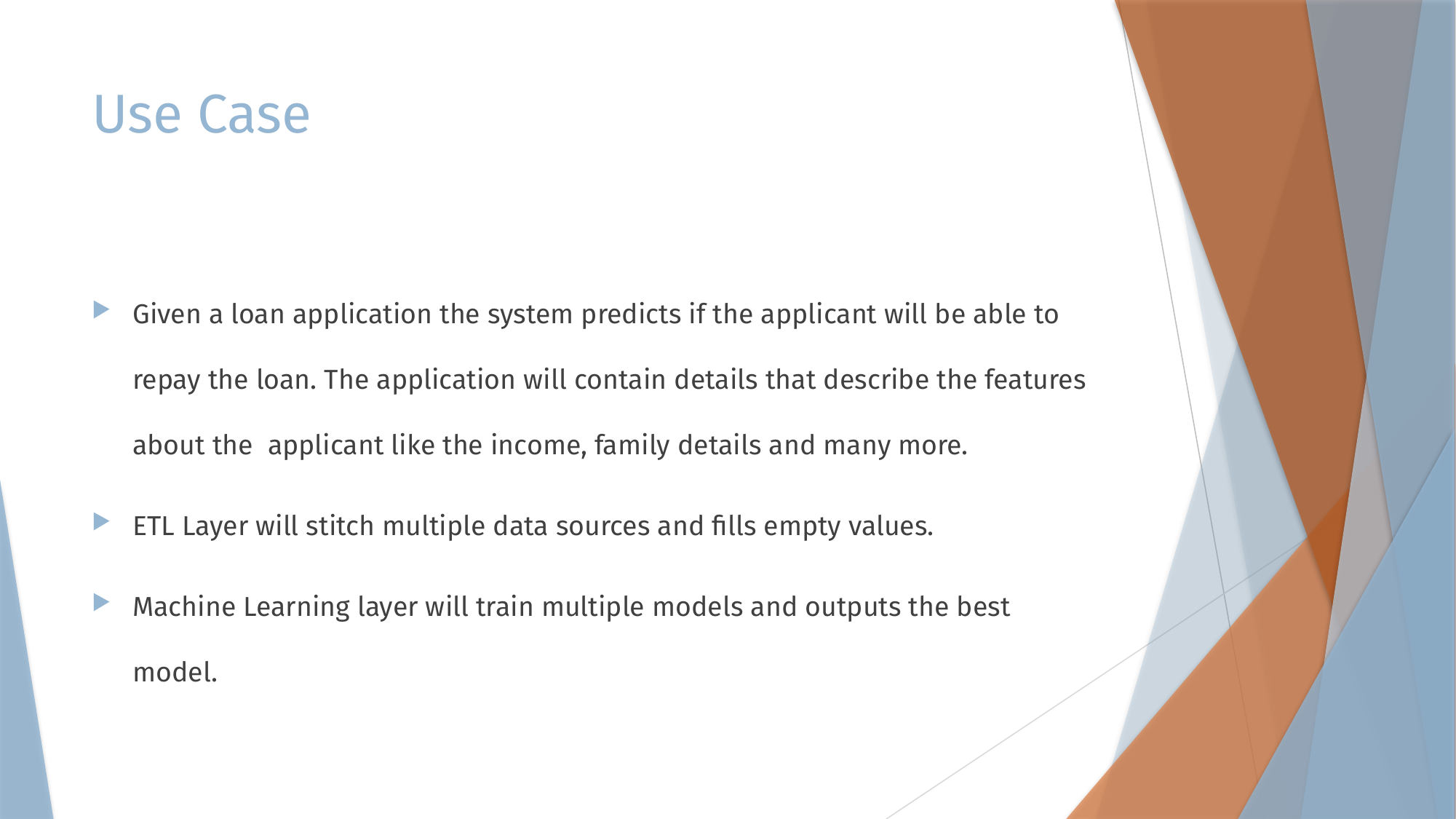

# Use Case
Given a loan application the system predicts if the applicant will be able to repay the loan. The application will contain details that describe the features about the  applicant like the income, family details and many more.
ETL Layer will stitch multiple data sources and fills empty values.
Machine Learning layer will train multiple models and outputs the best model.